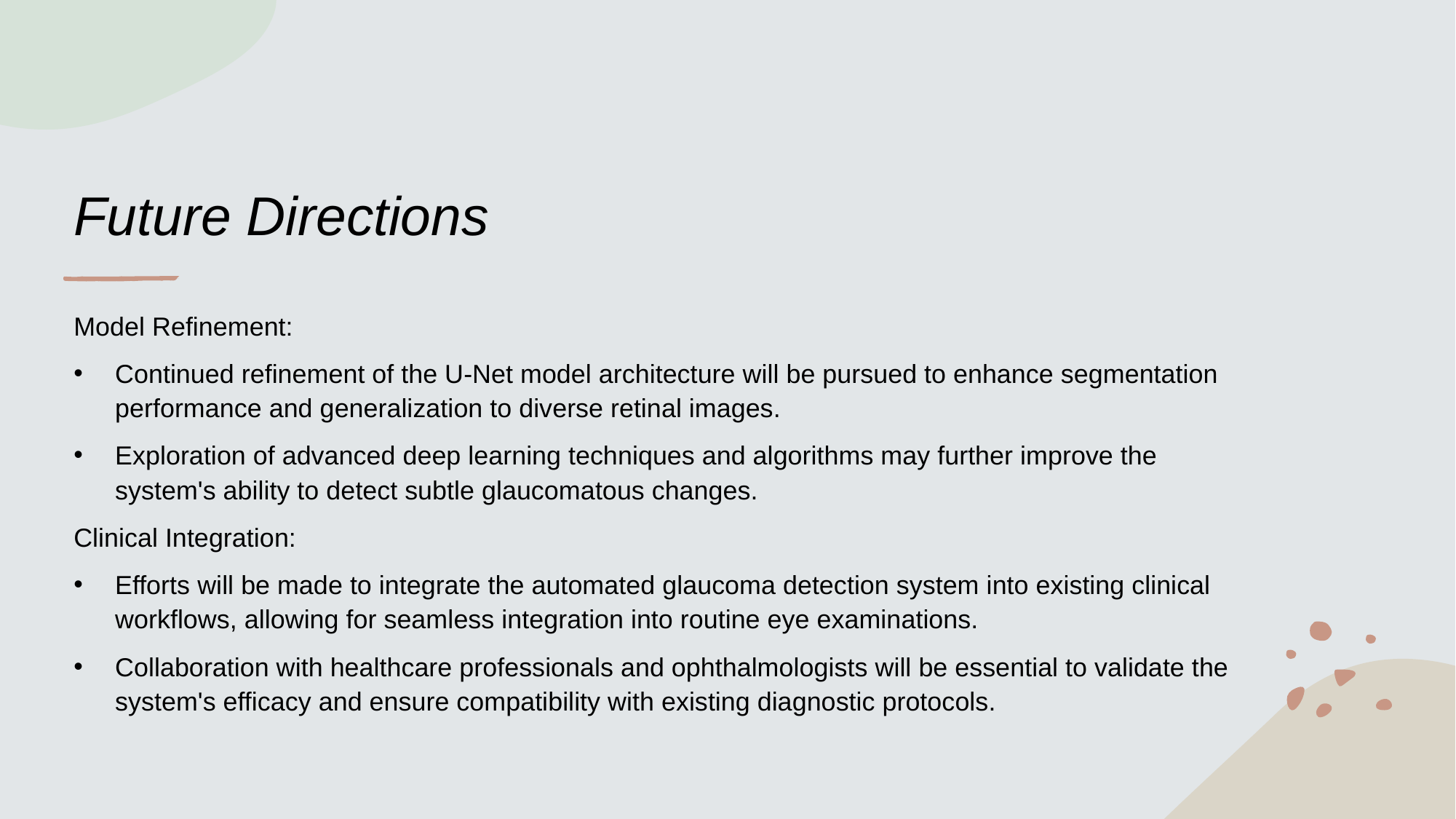

# Future Directions
Model Refinement:
Continued refinement of the U-Net model architecture will be pursued to enhance segmentation performance and generalization to diverse retinal images.
Exploration of advanced deep learning techniques and algorithms may further improve the system's ability to detect subtle glaucomatous changes.
Clinical Integration:
Efforts will be made to integrate the automated glaucoma detection system into existing clinical workflows, allowing for seamless integration into routine eye examinations.
Collaboration with healthcare professionals and ophthalmologists will be essential to validate the system's efficacy and ensure compatibility with existing diagnostic protocols.